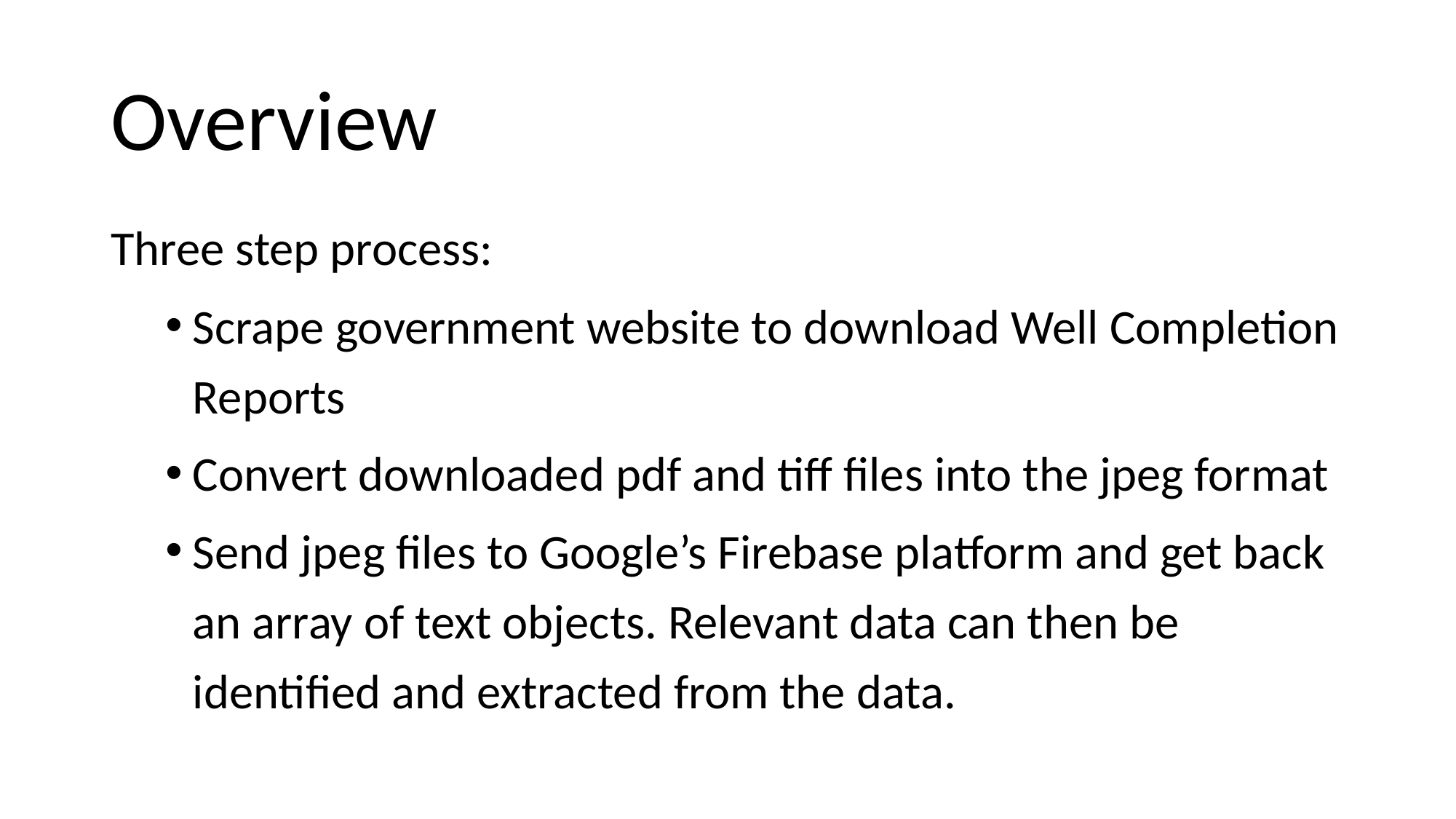

# Overview
Three step process:
Scrape government website to download Well Completion Reports
Convert downloaded pdf and tiff files into the jpeg format
Send jpeg files to Google’s Firebase platform and get back an array of text objects. Relevant data can then be identified and extracted from the data.